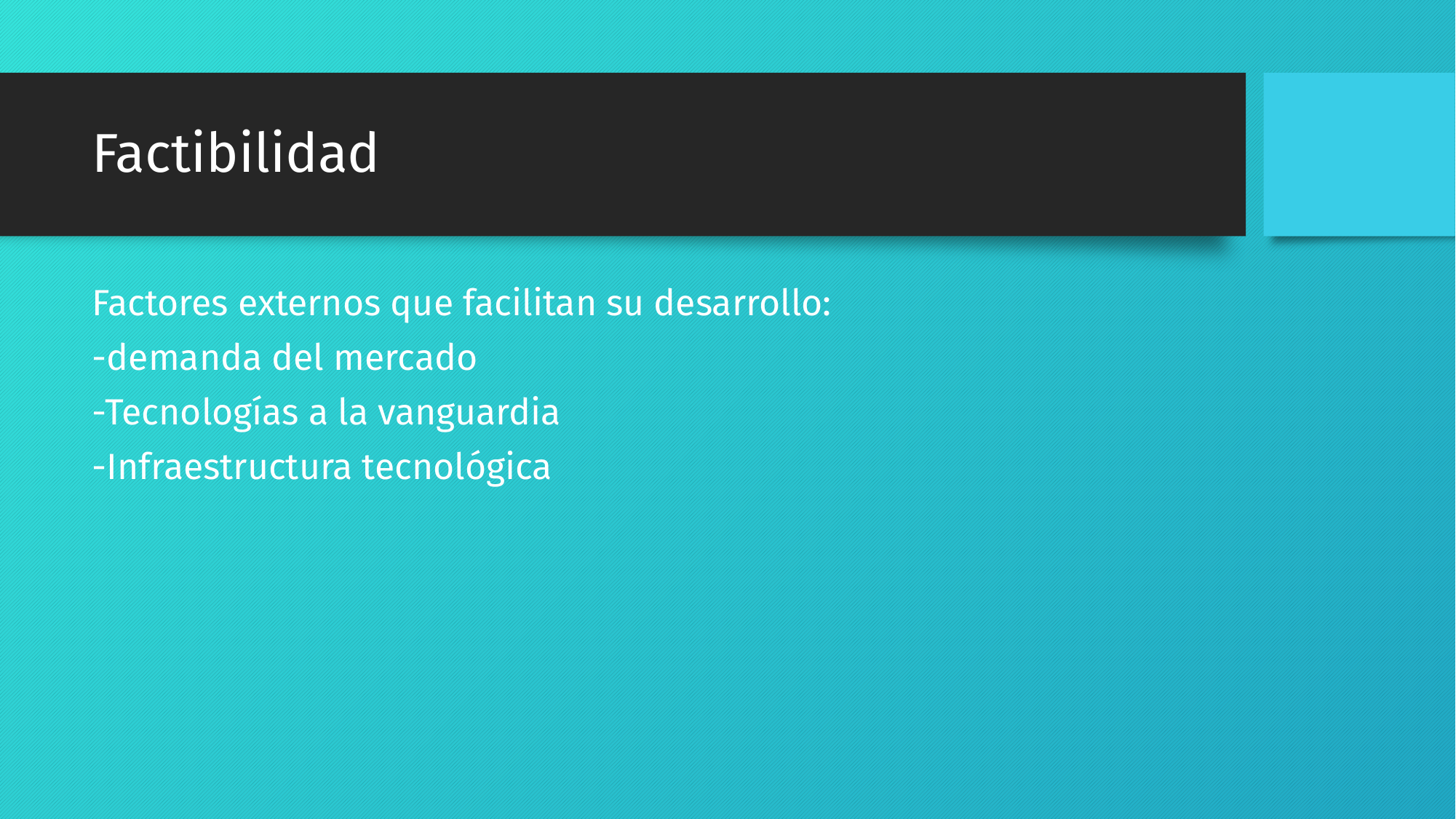

# Factibilidad
Factores externos que facilitan su desarrollo:
-demanda del mercado
-Tecnologías a la vanguardia
-Infraestructura tecnológica